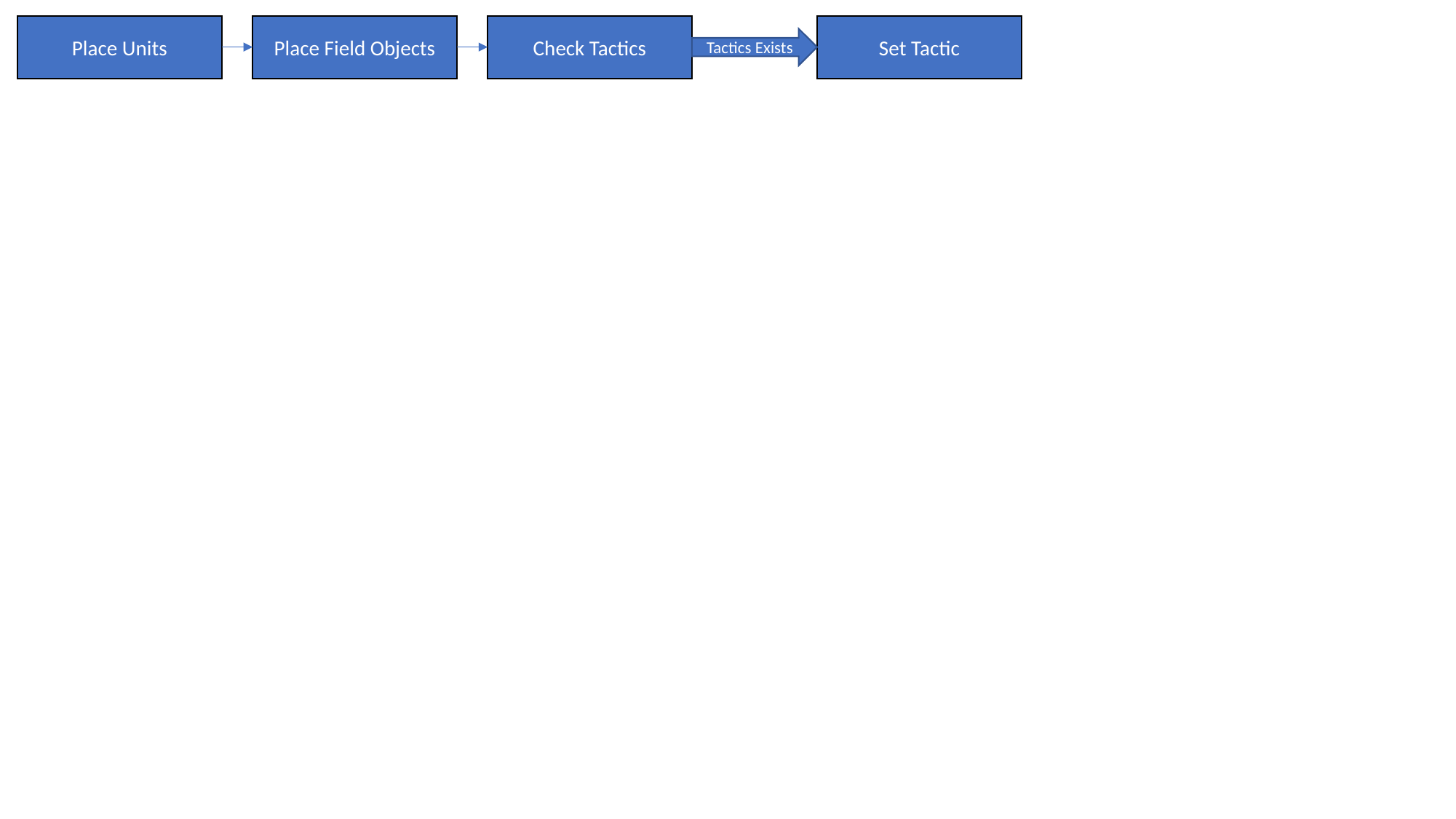

Place Units
Place Field Objects
Check Tactics
Set Tactic
Tactics Exists